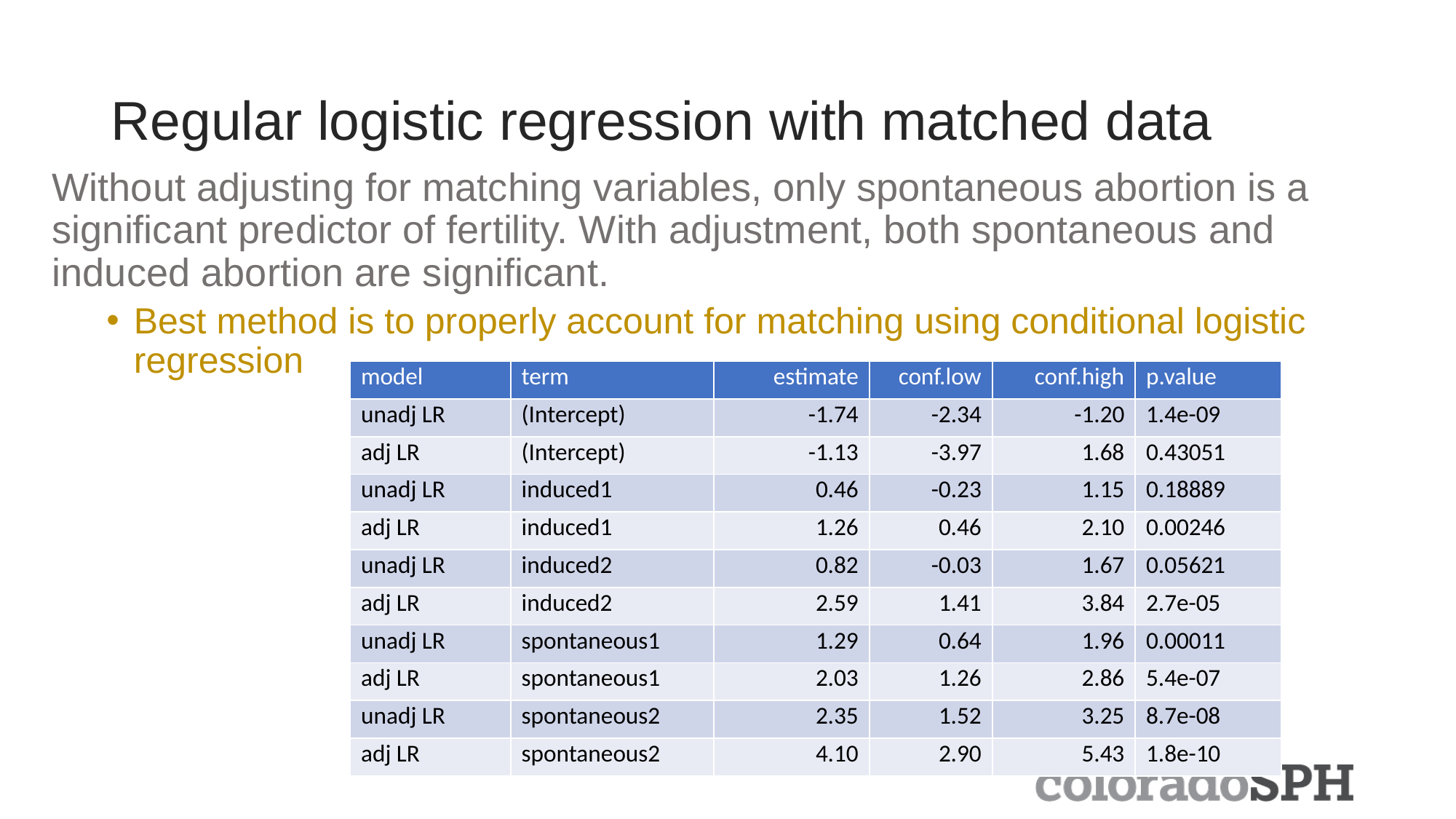

# Regular logistic regression with matched data
Without adjusting for matching variables, only spontaneous abortion is a significant predictor of fertility. With adjustment, both spontaneous and induced abortion are significant.
Best method is to properly account for matching using conditional logistic regression
| model | term | estimate | conf.low | conf.high | p.value |
| --- | --- | --- | --- | --- | --- |
| unadj LR | (Intercept) | -1.74 | -2.34 | -1.20 | 1.4e-09 |
| adj LR | (Intercept) | -1.13 | -3.97 | 1.68 | 0.43051 |
| unadj LR | induced1 | 0.46 | -0.23 | 1.15 | 0.18889 |
| adj LR | induced1 | 1.26 | 0.46 | 2.10 | 0.00246 |
| unadj LR | induced2 | 0.82 | -0.03 | 1.67 | 0.05621 |
| adj LR | induced2 | 2.59 | 1.41 | 3.84 | 2.7e-05 |
| unadj LR | spontaneous1 | 1.29 | 0.64 | 1.96 | 0.00011 |
| adj LR | spontaneous1 | 2.03 | 1.26 | 2.86 | 5.4e-07 |
| unadj LR | spontaneous2 | 2.35 | 1.52 | 3.25 | 8.7e-08 |
| adj LR | spontaneous2 | 4.10 | 2.90 | 5.43 | 1.8e-10 |